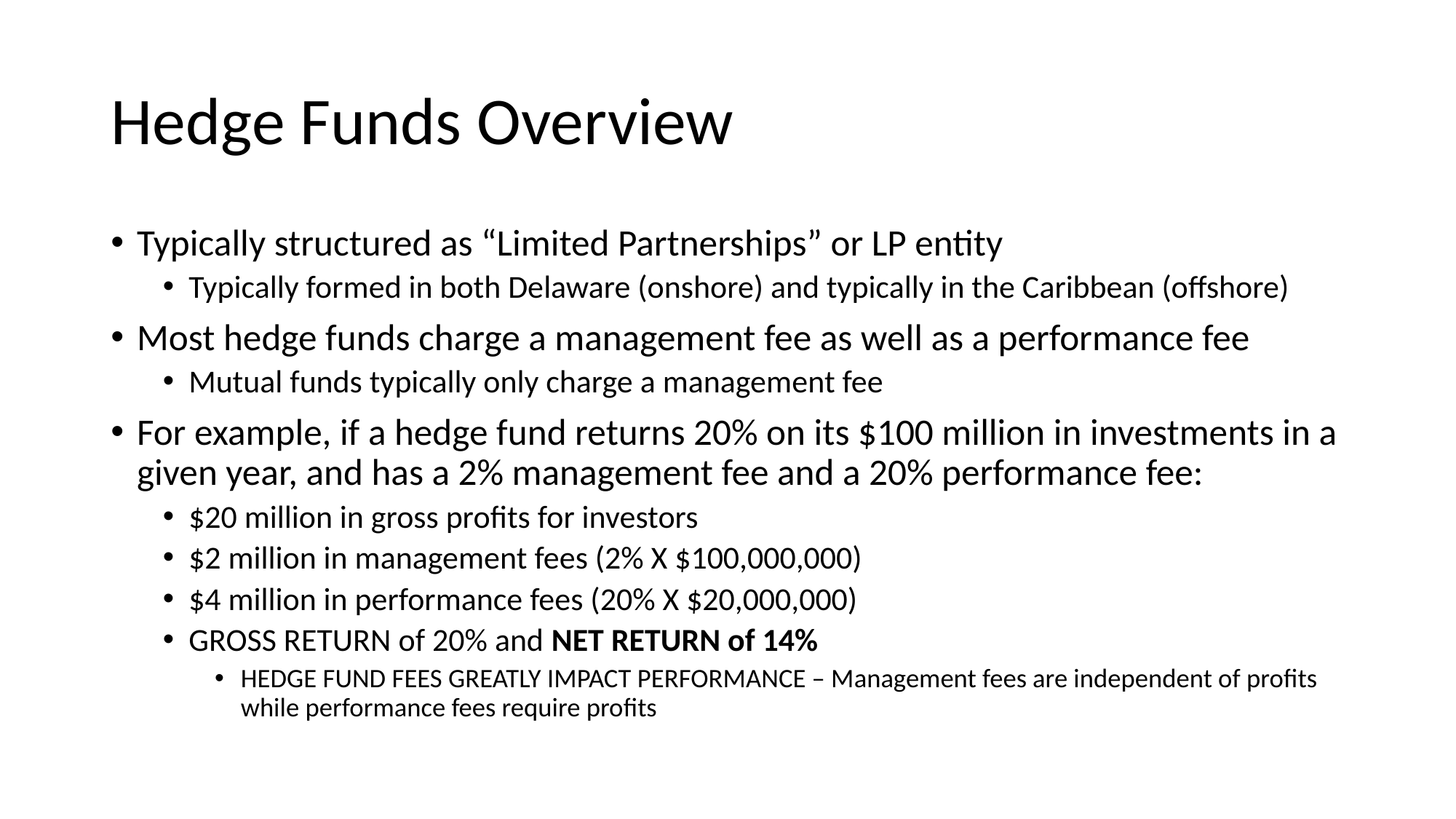

# Hedge Funds Overview
Typically structured as “Limited Partnerships” or LP entity
Typically formed in both Delaware (onshore) and typically in the Caribbean (offshore)
Most hedge funds charge a management fee as well as a performance fee
Mutual funds typically only charge a management fee
For example, if a hedge fund returns 20% on its $100 million in investments in a given year, and has a 2% management fee and a 20% performance fee:
$20 million in gross profits for investors
$2 million in management fees (2% X $100,000,000)
$4 million in performance fees (20% X $20,000,000)
GROSS RETURN of 20% and NET RETURN of 14%
HEDGE FUND FEES GREATLY IMPACT PERFORMANCE – Management fees are independent of profits while performance fees require profits